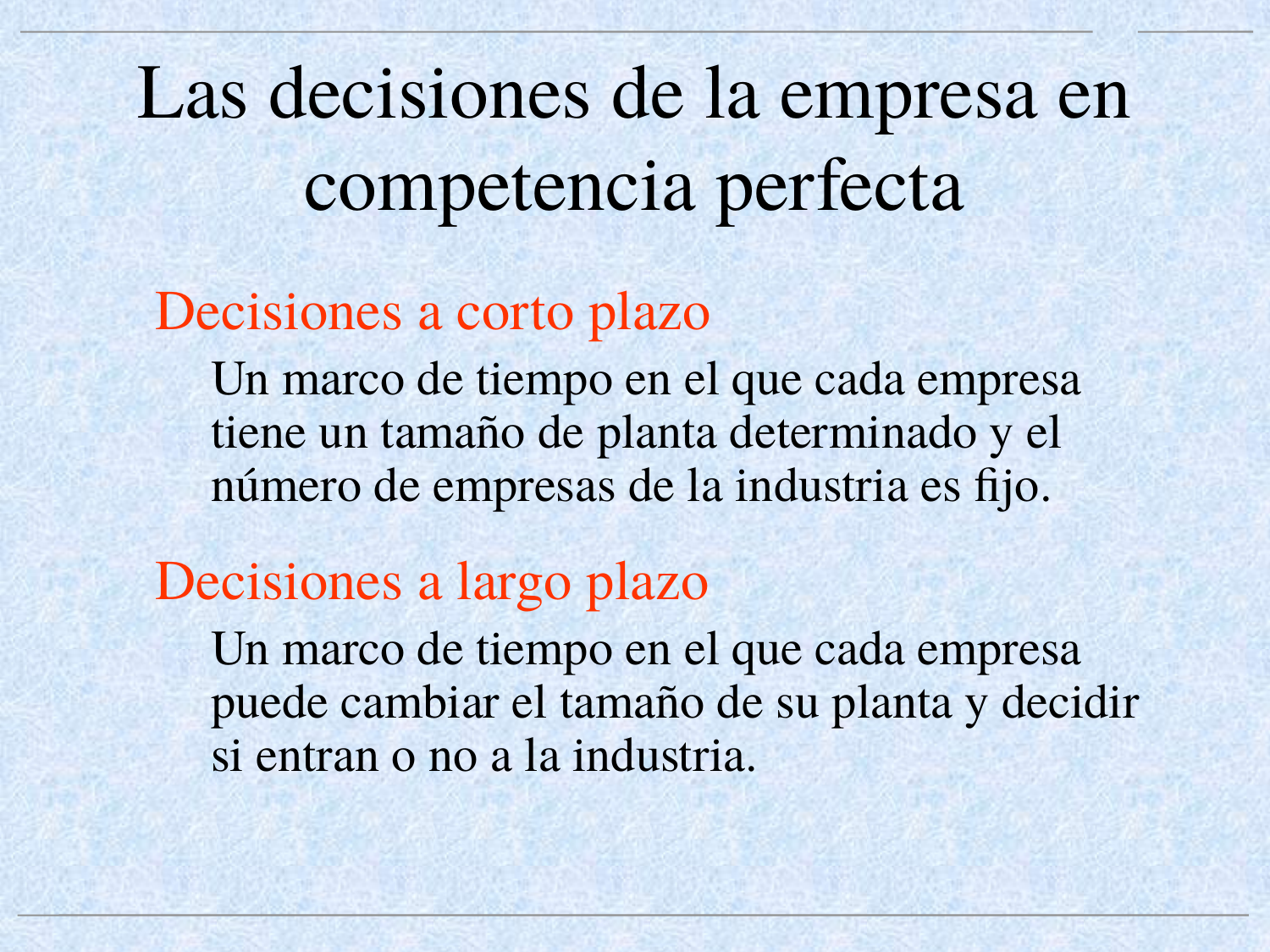

# Las decisiones de la empresa en competencia perfecta
	Decisiones a corto plazo
	Un marco de tiempo en el que cada empresa tiene un tamaño de planta determinado y el número de empresas de la industria es fijo.
	Decisiones a largo plazo
	Un marco de tiempo en el que cada empresa puede cambiar el tamaño de su planta y decidir si entran o no a la industria.